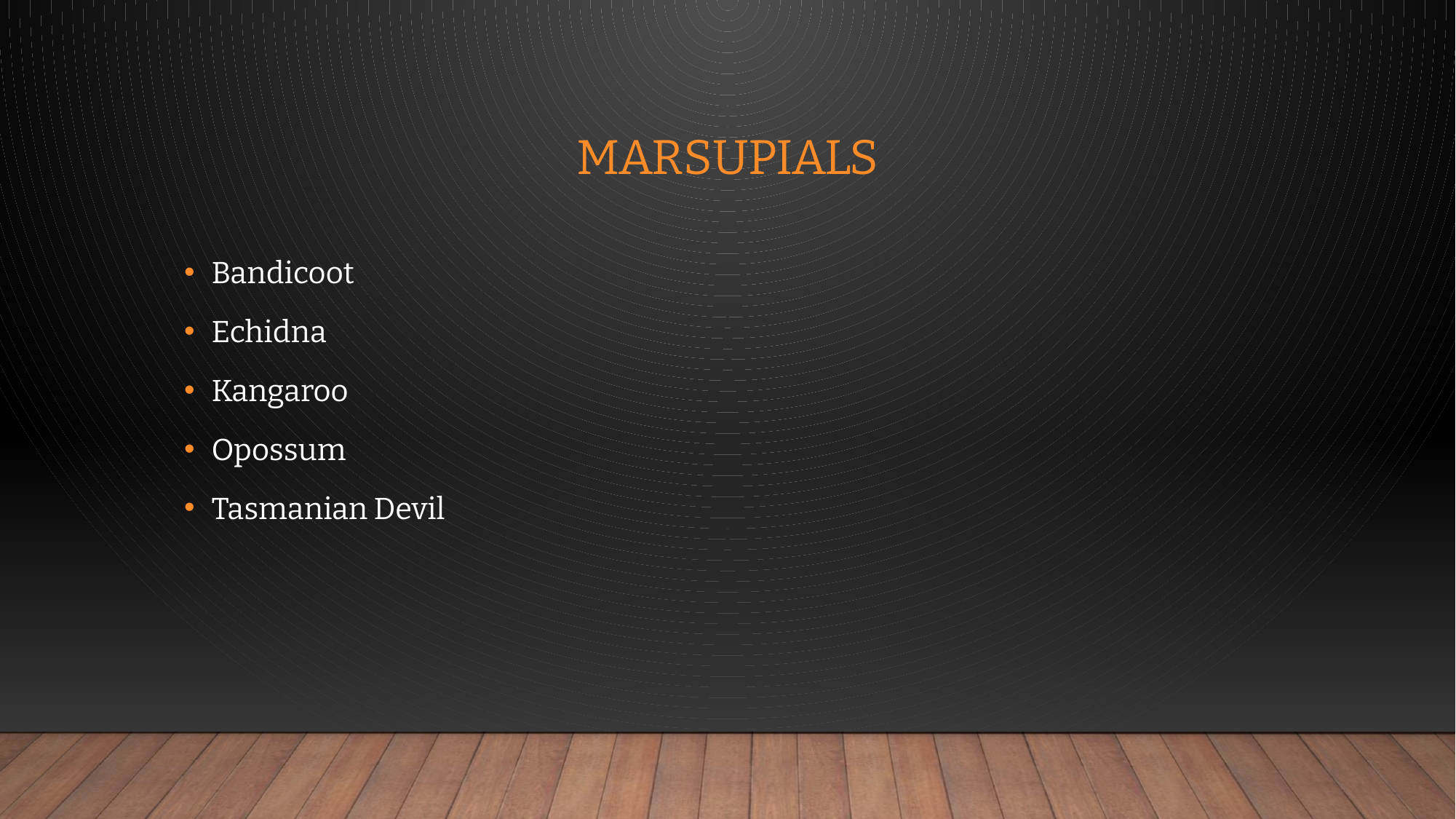

# marsupials
Bandicoot
Echidna
Kangaroo
Opossum
Tasmanian Devil